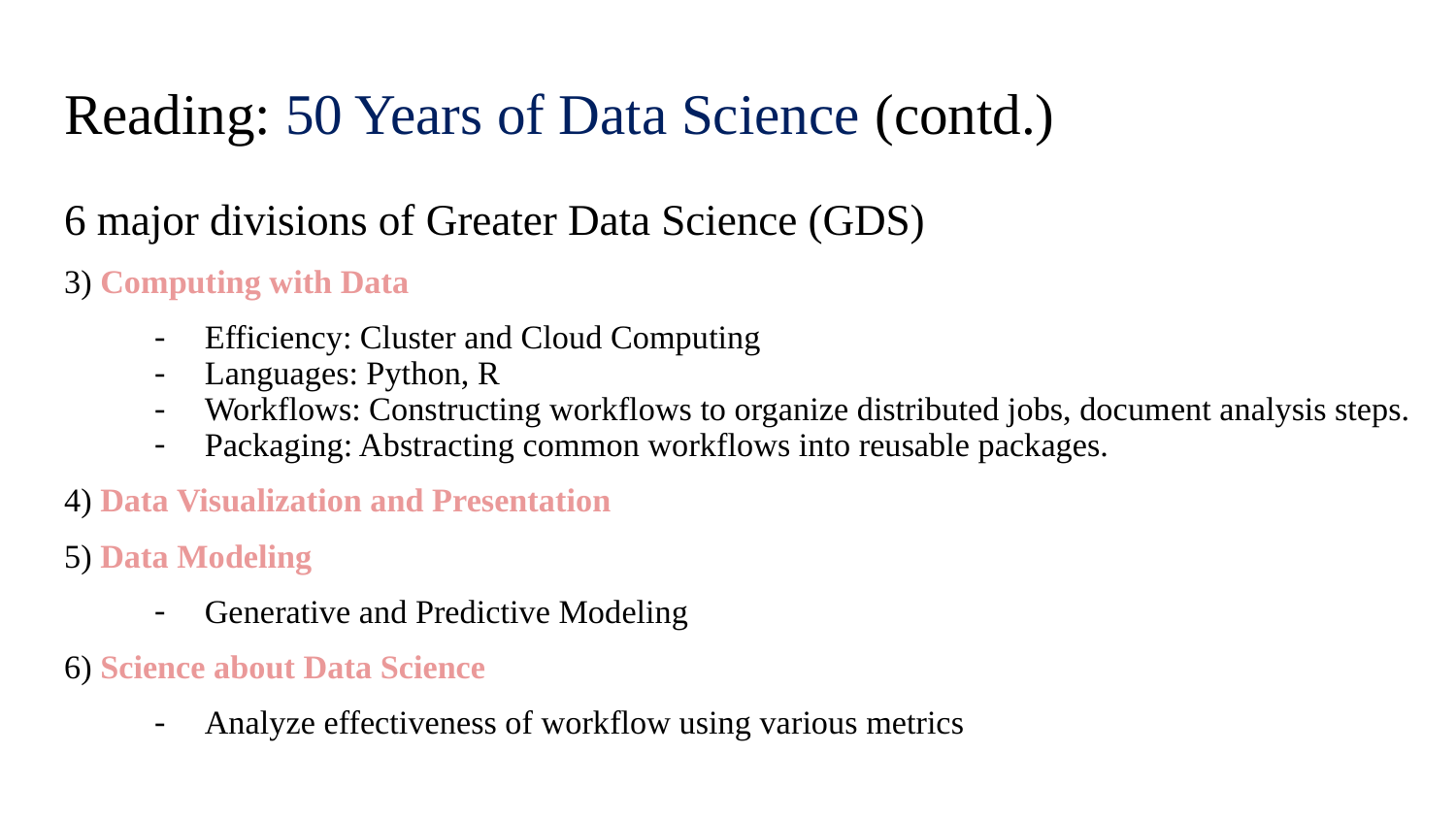

# Reading: 50 Years of Data Science (contd.)
6 major divisions of Greater Data Science (GDS)
3) Computing with Data
Efficiency: Cluster and Cloud Computing
Languages: Python, R
Workflows: Constructing workflows to organize distributed jobs, document analysis steps.
Packaging: Abstracting common workflows into reusable packages.
4) Data Visualization and Presentation
5) Data Modeling
Generative and Predictive Modeling
6) Science about Data Science
Analyze effectiveness of workflow using various metrics